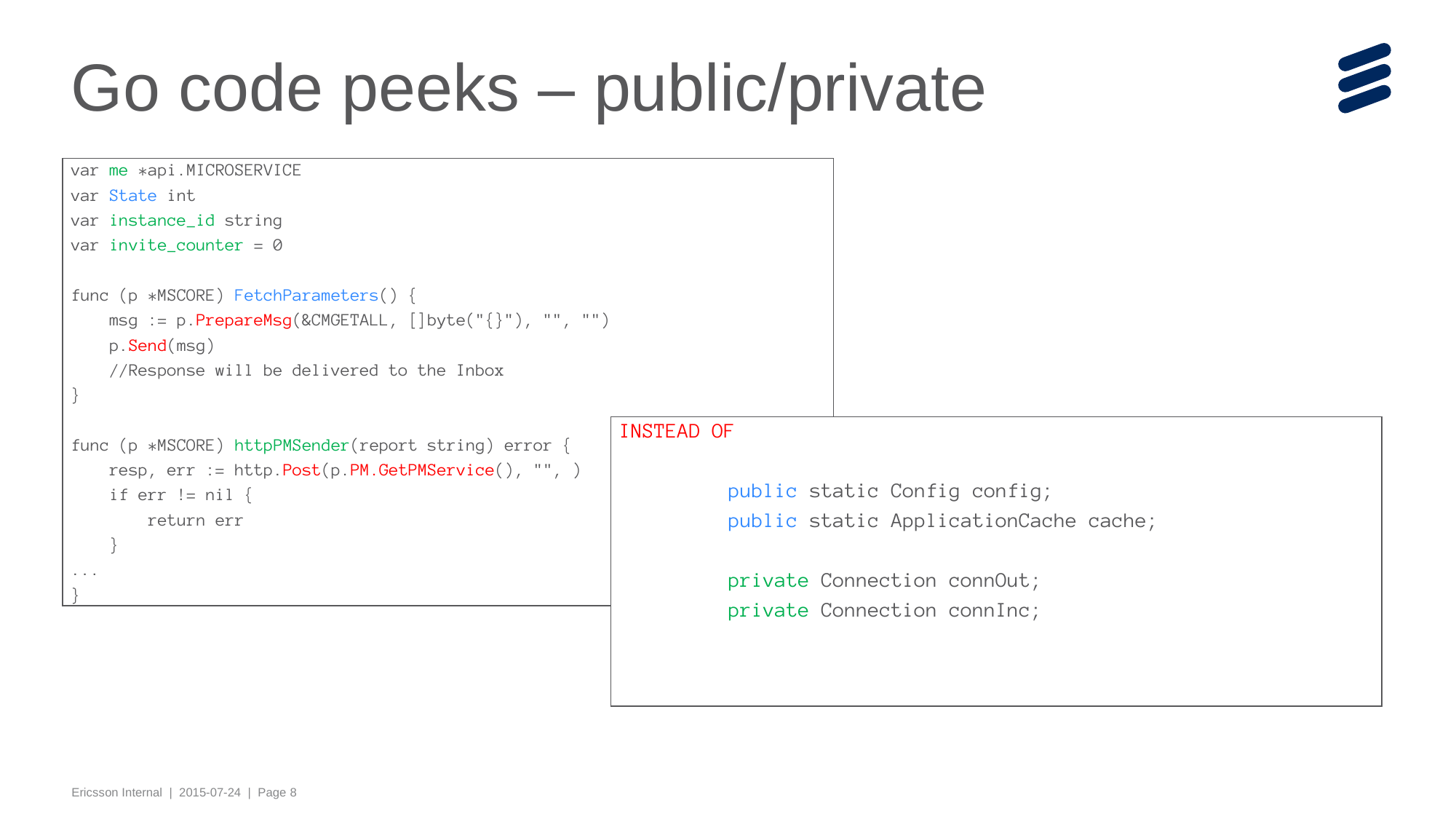

# Go code peeks – public/private
var me *api.MICROSERVICE
var State int
var instance_id string
var invite_counter = 0

func (p *MSCORE) FetchParameters() {
    msg := p.PrepareMsg(&CMGETALL, []byte("{}"), "", "")
    p.Send(msg)
    //Response will be delivered to the Inbox
}

func (p *MSCORE) httpPMSender(report string) error {
    resp, err := http.Post(p.PM.GetPMService(), "", )
    if err != nil {
        return err
    }
...
}
INSTEAD OF

	public static Config config;
	public static ApplicationCache cache;

	private Connection connOut;
	private Connection connInc;